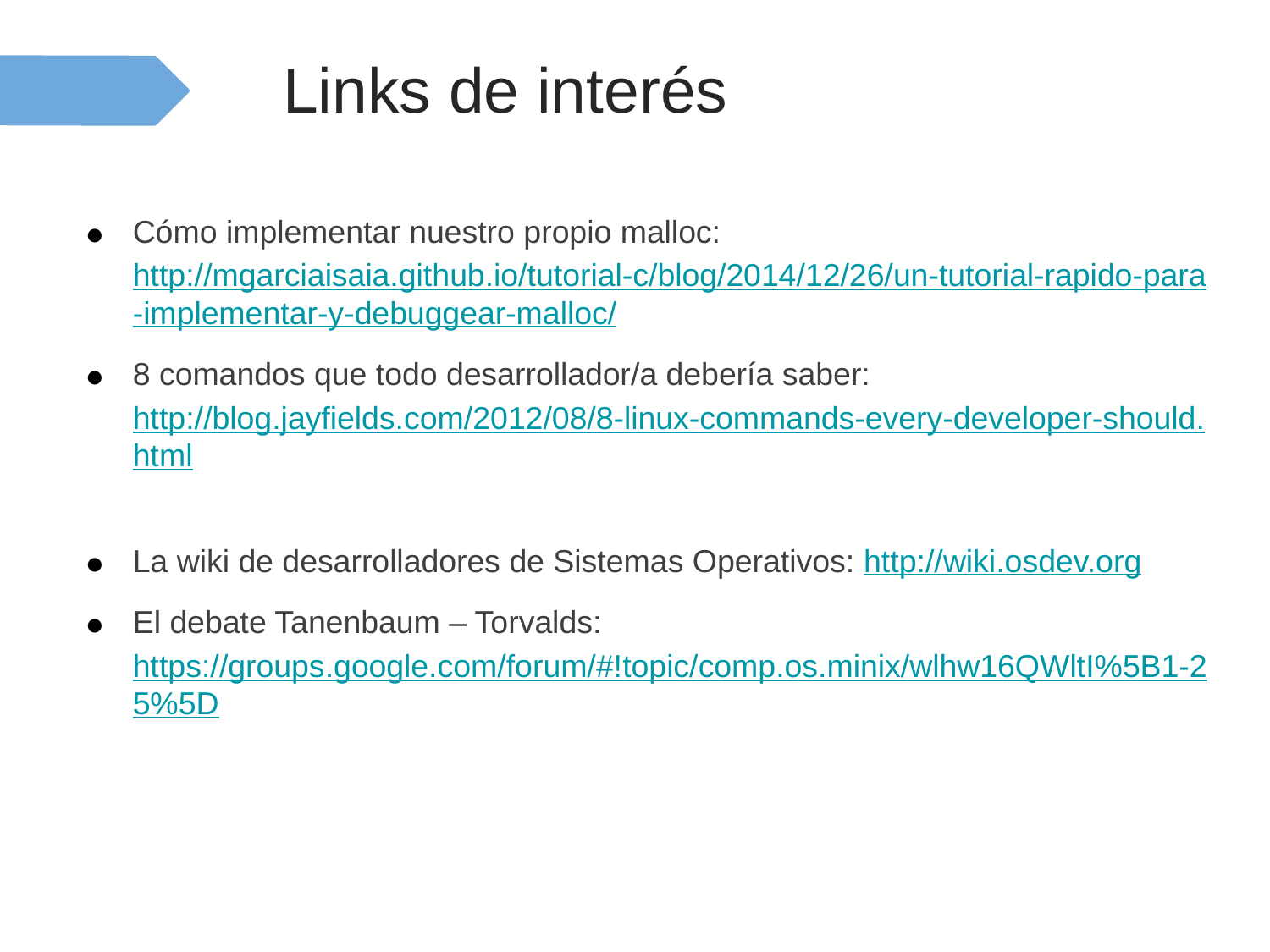

# Links de interés
Cómo implementar nuestro propio malloc: http://mgarciaisaia.github.io/tutorial-c/blog/2014/12/26/un-tutorial-rapido-para-implementar-y-debuggear-malloc/
8 comandos que todo desarrollador/a debería saber: http://blog.jayfields.com/2012/08/8-linux-commands-every-developer-should.html
La wiki de desarrolladores de Sistemas Operativos: http://wiki.osdev.org
El debate Tanenbaum – Torvalds: https://groups.google.com/forum/#!topic/comp.os.minix/wlhw16QWltI%5B1-25%5D